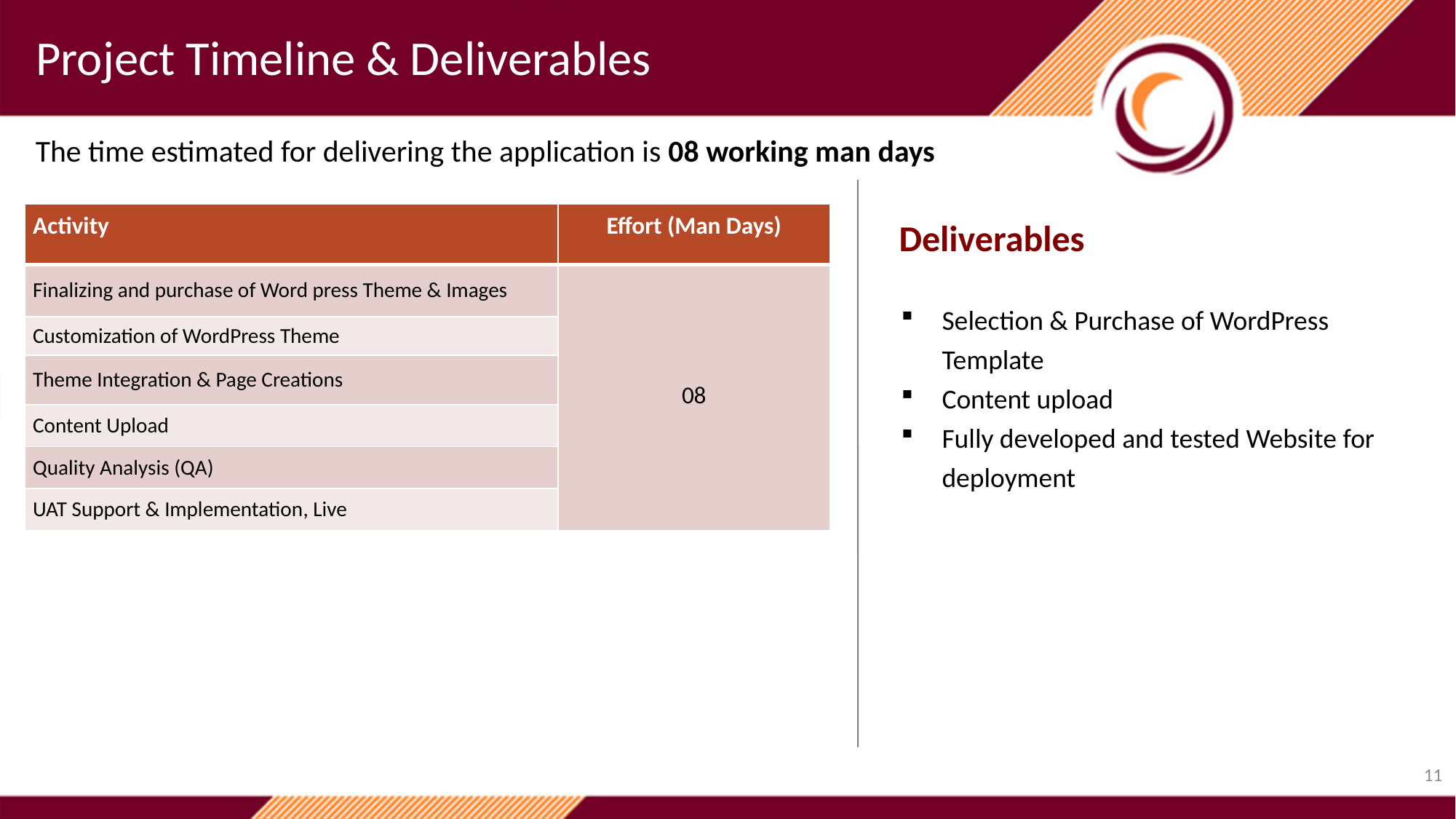

Project Timeline & Deliverables
The time estimated for delivering the application is 08 working man days
| Activity | Effort (Man Days) |
| --- | --- |
| Finalizing and purchase of Word press Theme & Images | 08 |
| Customization of WordPress Theme |  |
| Theme Integration & Page Creations |  |
| Content Upload |  |
| Quality Analysis (QA) |  |
| UAT Support & Implementation, Live |  |
Deliverables
Selection & Purchase of WordPress Template
Content upload
Fully developed and tested Website for deployment
11